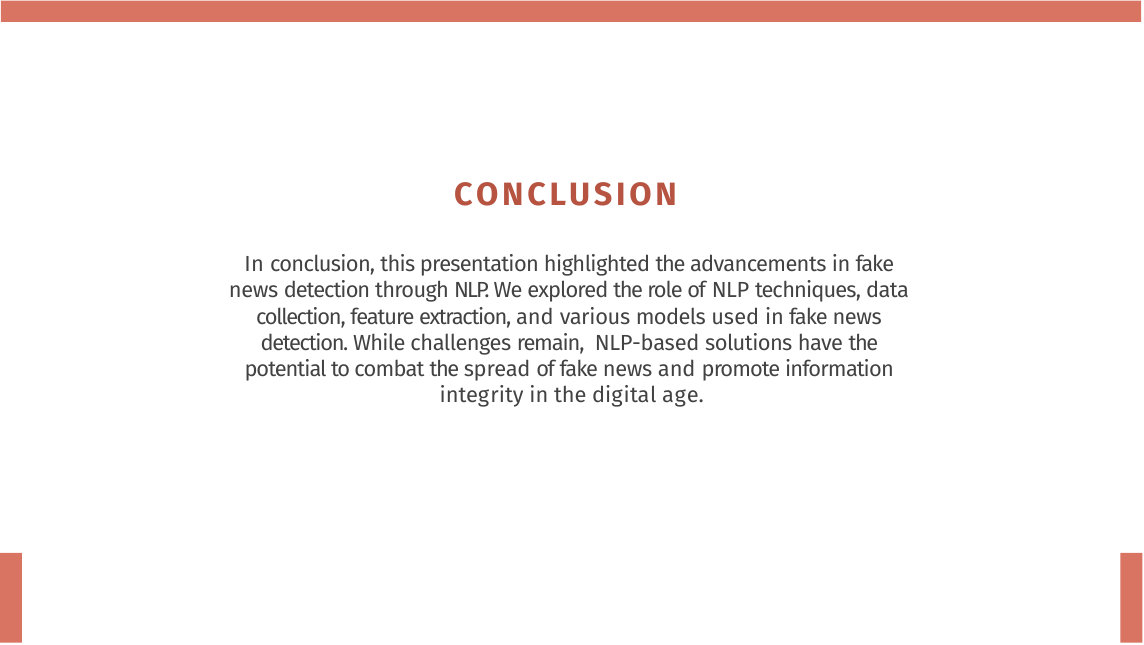

# CONCLUSION
In conclusion, this presentation highlighted the advancements in fake  news detection through NLP. We explored the role of NLP techniques, data  collection, feature extraction, and various models used in fake news  detection. While challenges remain, NLP-based solutions have the  potential to combat the spread of fake news and promote information  integrity in the digital age.